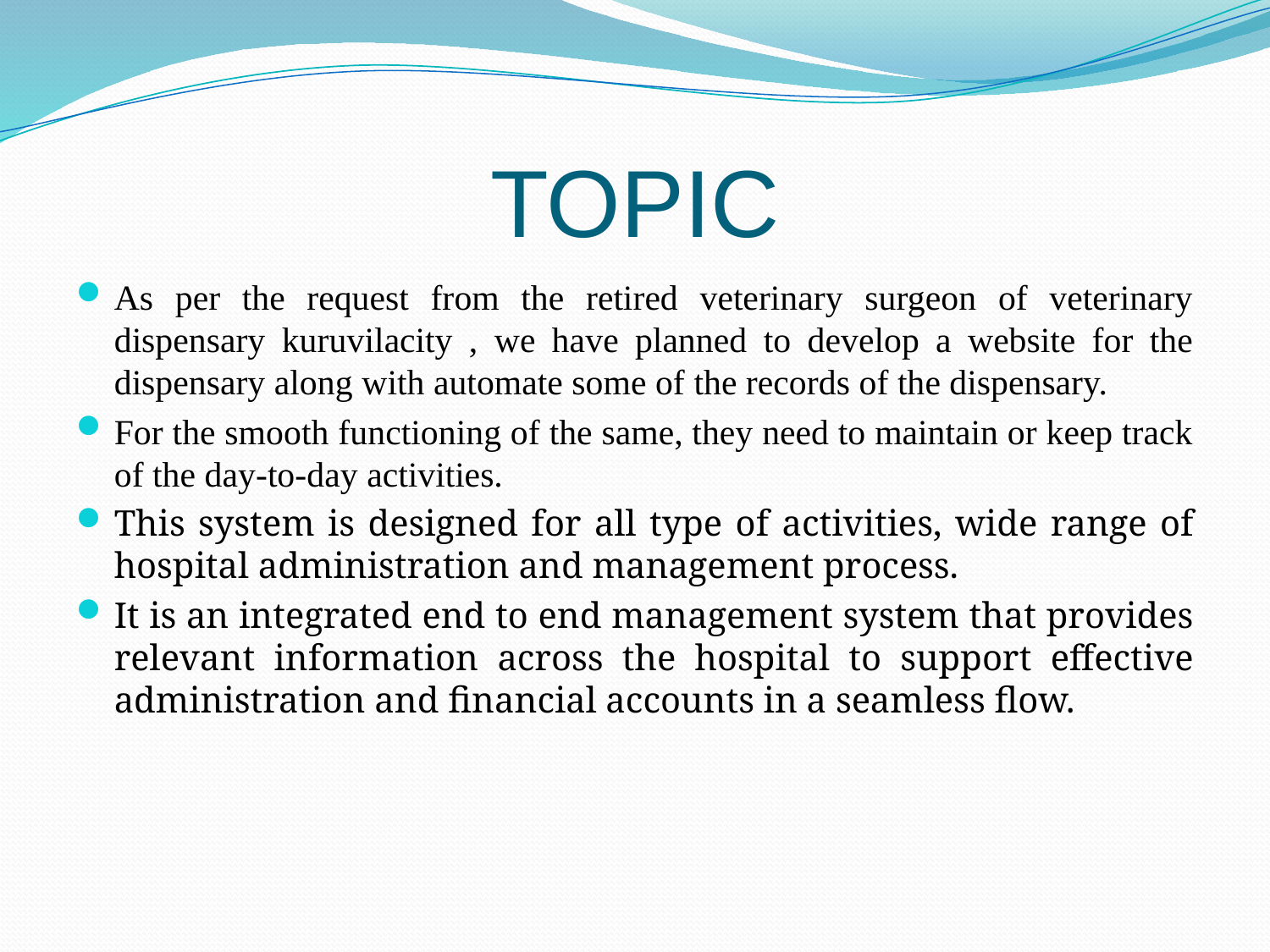

# TOPIC
As per the request from the retired veterinary surgeon of veterinary dispensary kuruvilacity , we have planned to develop a website for the dispensary along with automate some of the records of the dispensary.
For the smooth functioning of the same, they need to maintain or keep track of the day-to-day activities.
This system is designed for all type of activities, wide range of hospital administration and management process.
It is an integrated end to end management system that provides relevant information across the hospital to support effective administration and financial accounts in a seamless flow.